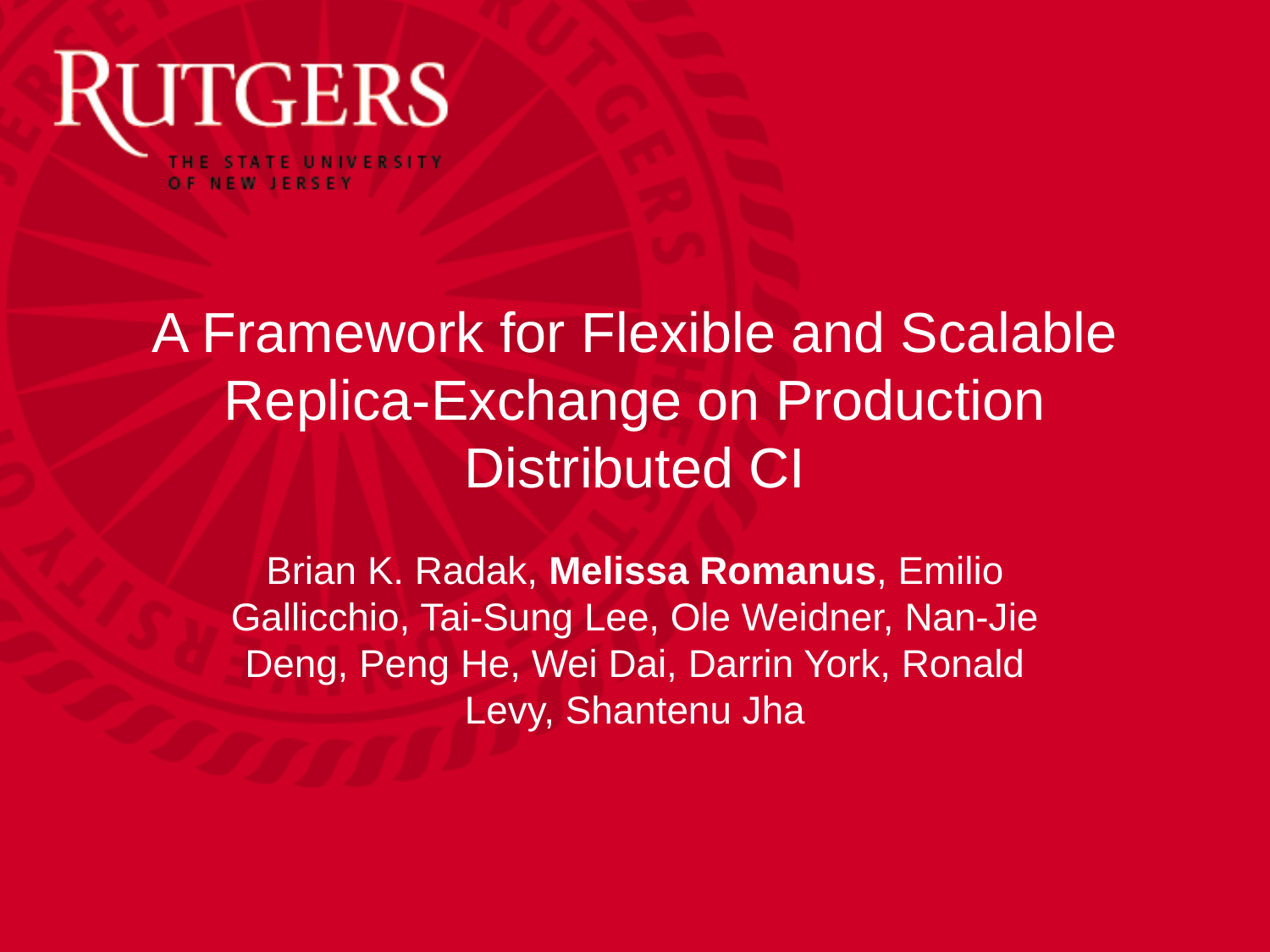

# A Framework for Flexible and Scalable Replica-Exchange on Production Distributed CI
Brian K. Radak, Melissa Romanus, Emilio Gallicchio, Tai-Sung Lee, Ole Weidner, Nan-Jie Deng, Peng He, Wei Dai, Darrin York, Ronald Levy, Shantenu Jha